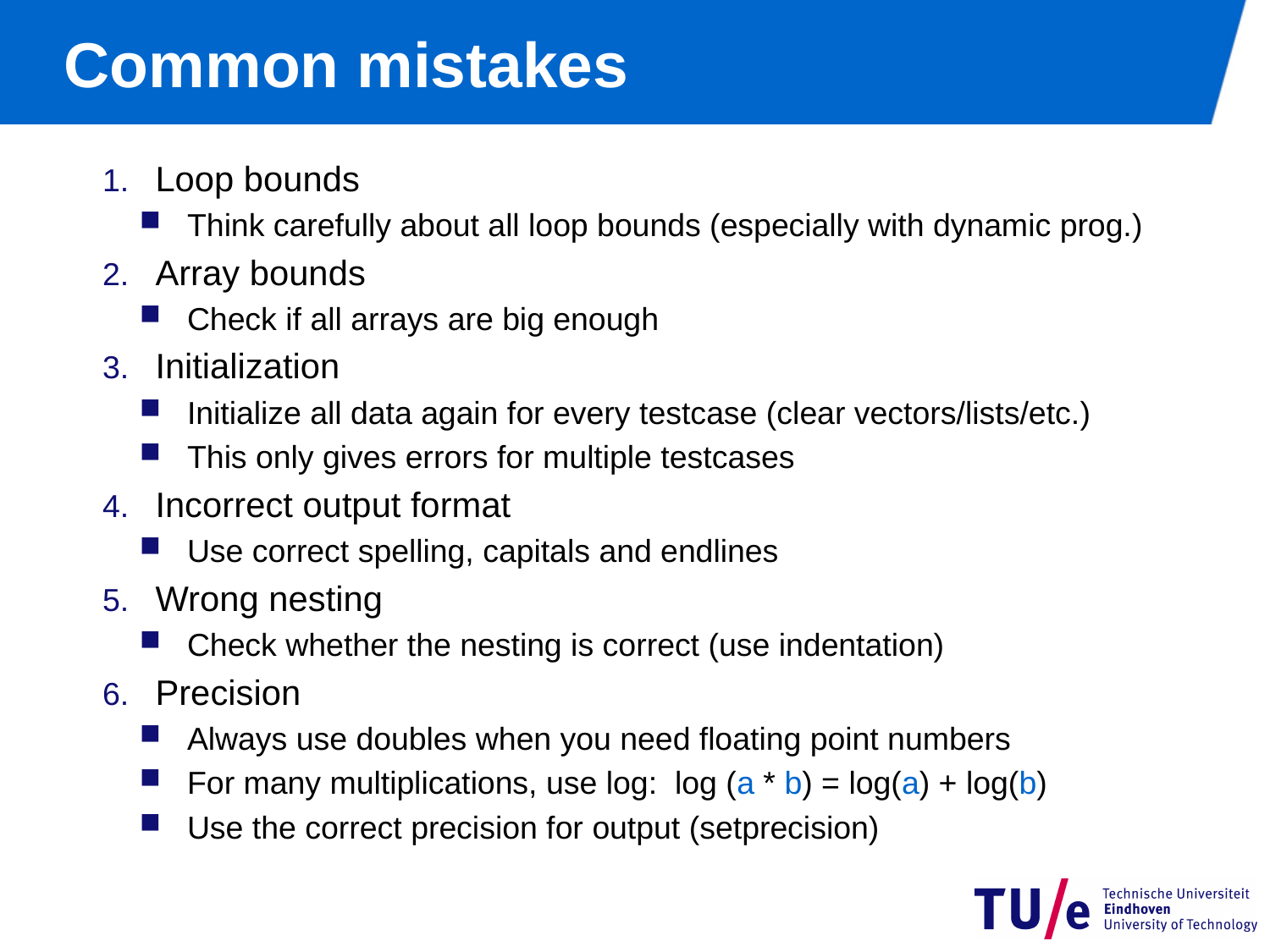

# Common mistakes
Loop bounds
Think carefully about all loop bounds (especially with dynamic prog.)
Array bounds
Check if all arrays are big enough
Initialization
Initialize all data again for every testcase (clear vectors/lists/etc.)
This only gives errors for multiple testcases
Incorrect output format
Use correct spelling, capitals and endlines
Wrong nesting
Check whether the nesting is correct (use indentation)
Precision
Always use doubles when you need floating point numbers
For many multiplications, use log:  log (a * b) = log(a) + log(b)
Use the correct precision for output (setprecision)